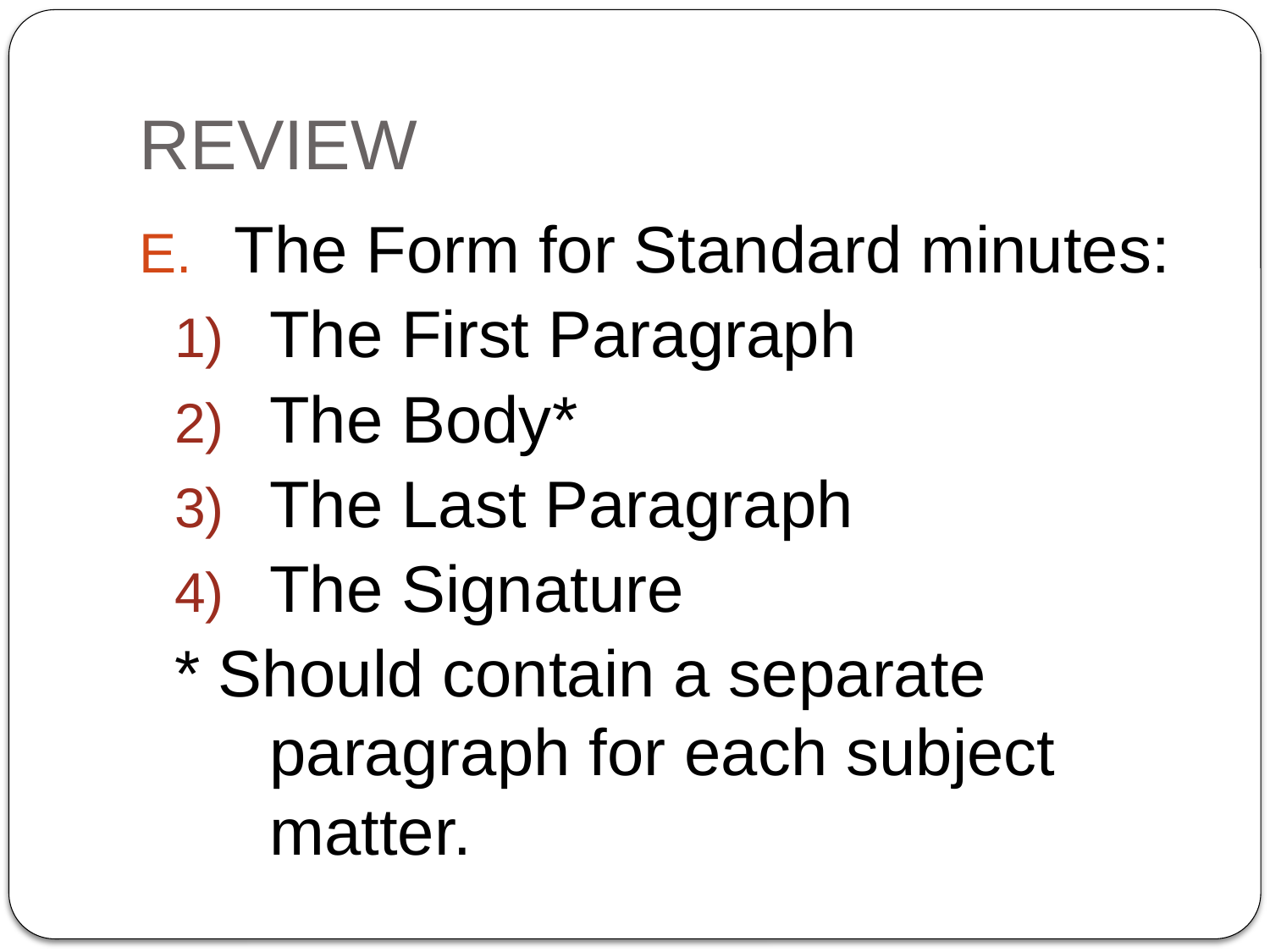

# REVIEW
The Form for Standard minutes:
The First Paragraph
The Body*
The Last Paragraph
The Signature
* Should contain a separate paragraph for each subject matter.